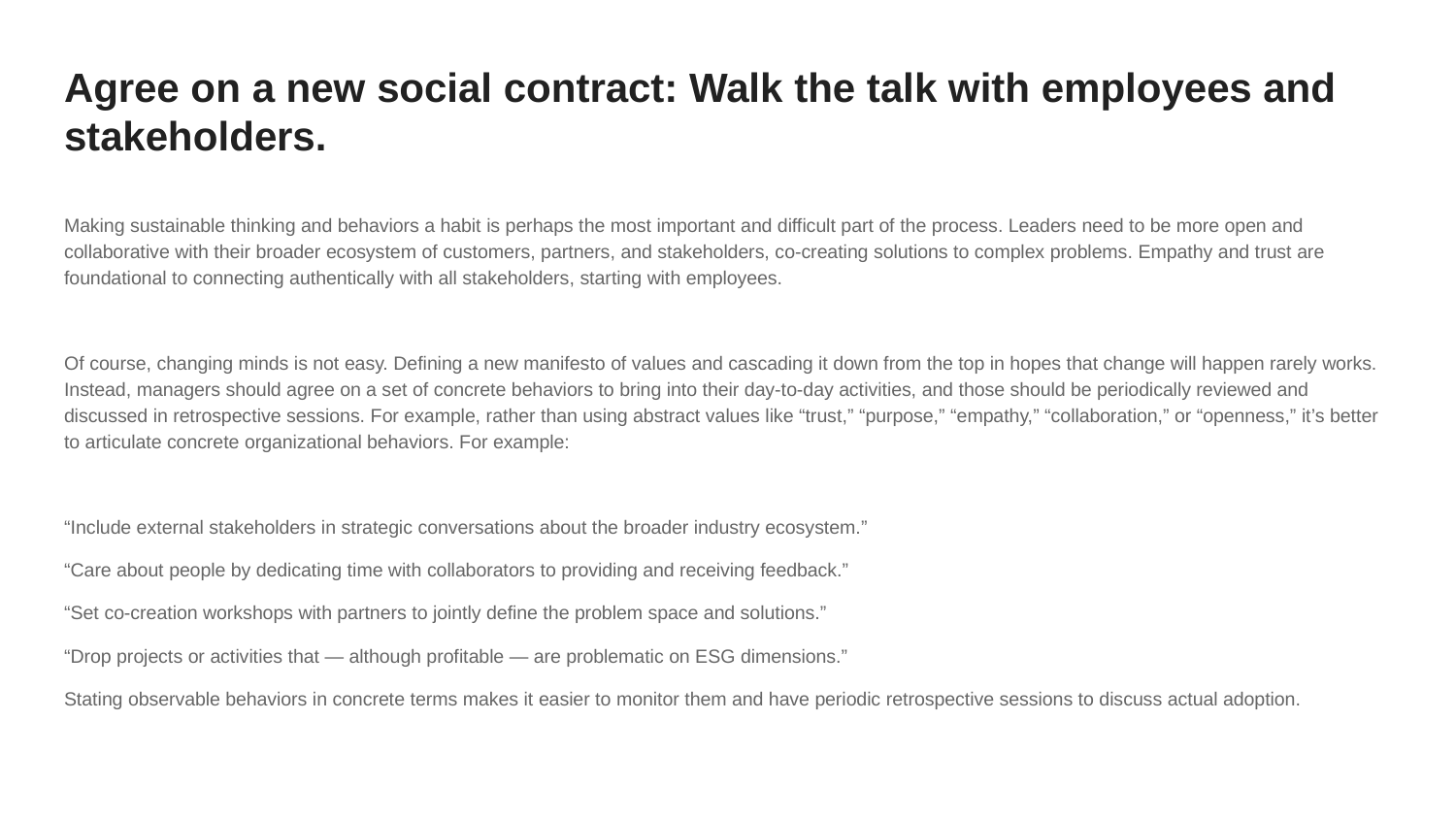

# Agree on a new social contract: Walk the talk with employees and stakeholders.
Making sustainable thinking and behaviors a habit is perhaps the most important and difficult part of the process. Leaders need to be more open and collaborative with their broader ecosystem of customers, partners, and stakeholders, co-creating solutions to complex problems. Empathy and trust are foundational to connecting authentically with all stakeholders, starting with employees.

Of course, changing minds is not easy. Defining a new manifesto of values and cascading it down from the top in hopes that change will happen rarely works. Instead, managers should agree on a set of concrete behaviors to bring into their day-to-day activities, and those should be periodically reviewed and discussed in retrospective sessions. For example, rather than using abstract values like “trust,” “purpose,” “empathy,” “collaboration,” or “openness,” it’s better to articulate concrete organizational behaviors. For example:

“Include external stakeholders in strategic conversations about the broader industry ecosystem.”
“Care about people by dedicating time with collaborators to providing and receiving feedback.”
“Set co-creation workshops with partners to jointly define the problem space and solutions.”
“Drop projects or activities that — although profitable — are problematic on ESG dimensions.”
Stating observable behaviors in concrete terms makes it easier to monitor them and have periodic retrospective sessions to discuss actual adoption.